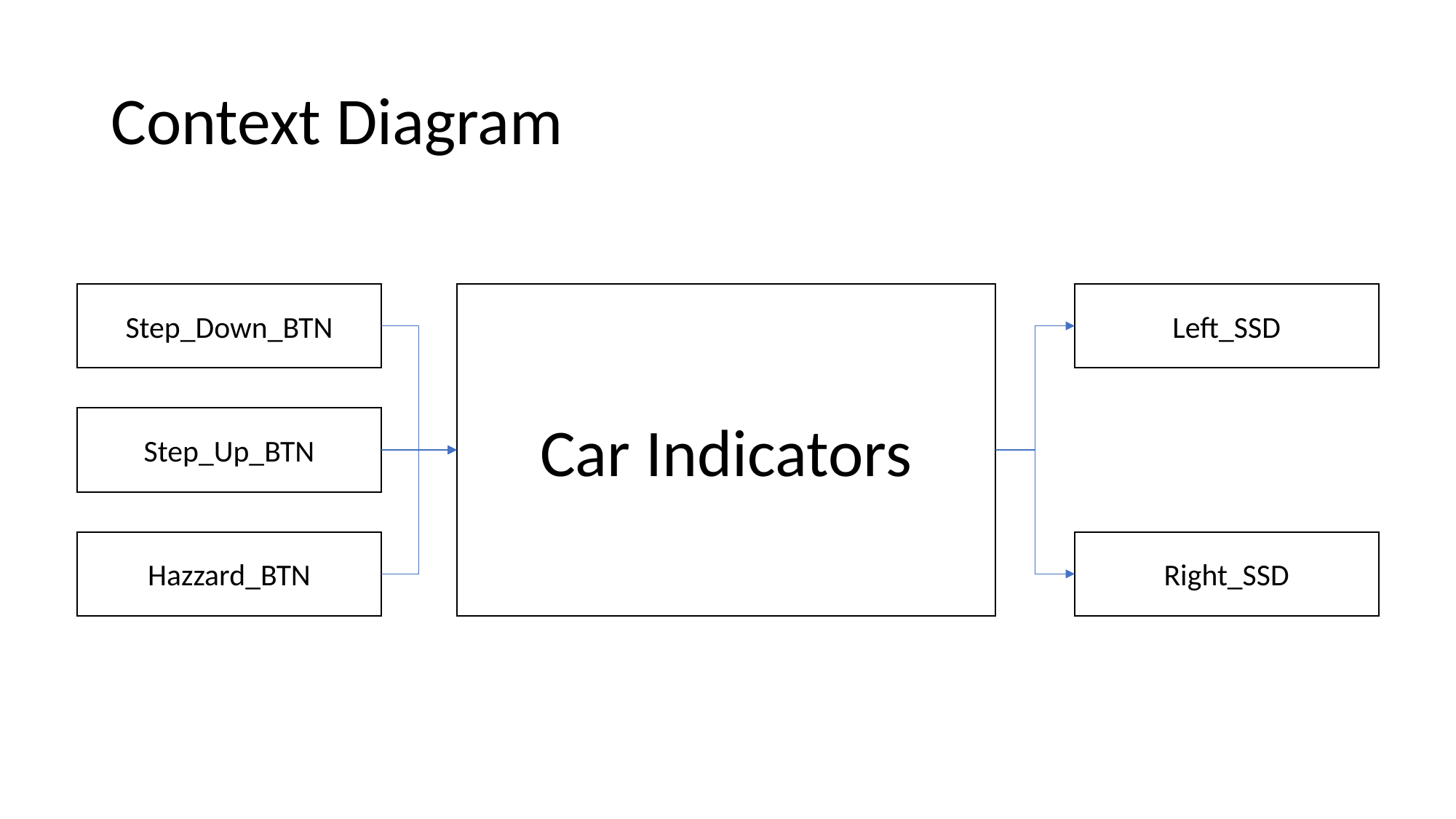

# Context Diagram
Step_Down_BTN
Car Indicators
Left_SSD
Step_Up_BTN
Hazzard_BTN
Right_SSD